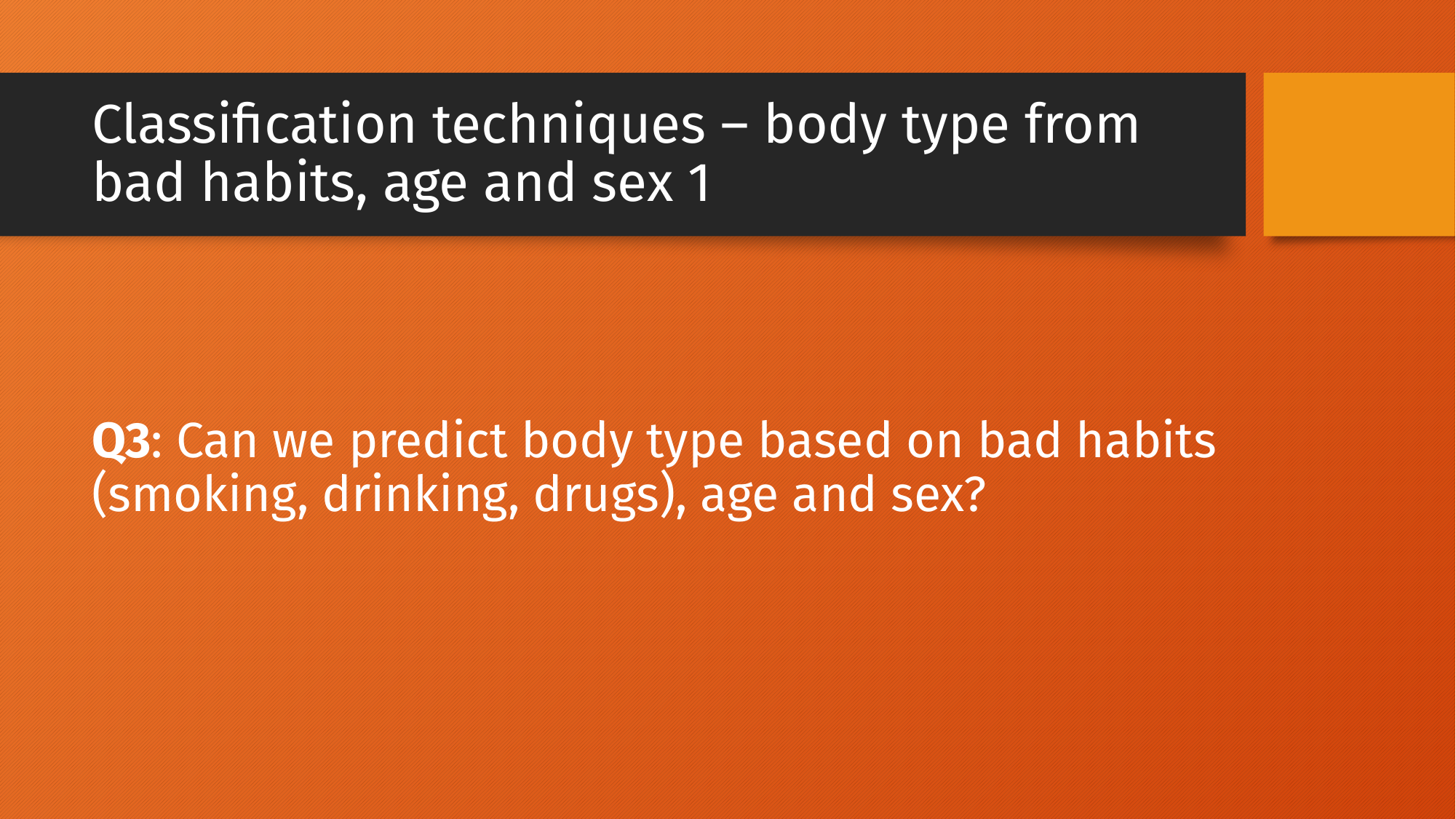

# Classification techniques – body type from bad habits, age and sex 1
Q3: Can we predict body type based on bad habits (smoking, drinking, drugs), age and sex?